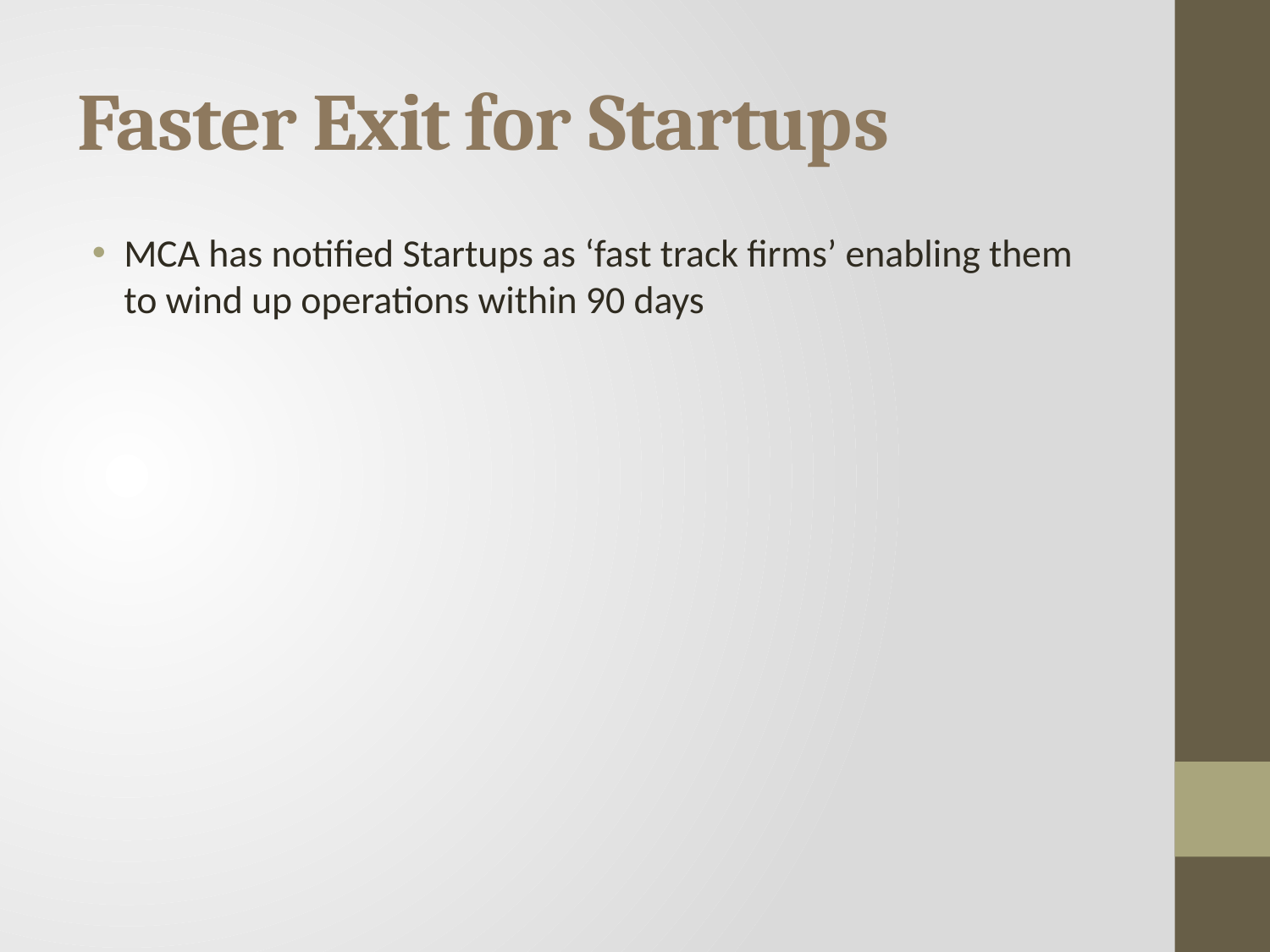

# Faster Exit for Startups
MCA has notified Startups as ‘fast track firms’ enabling them to wind up operations within 90 days